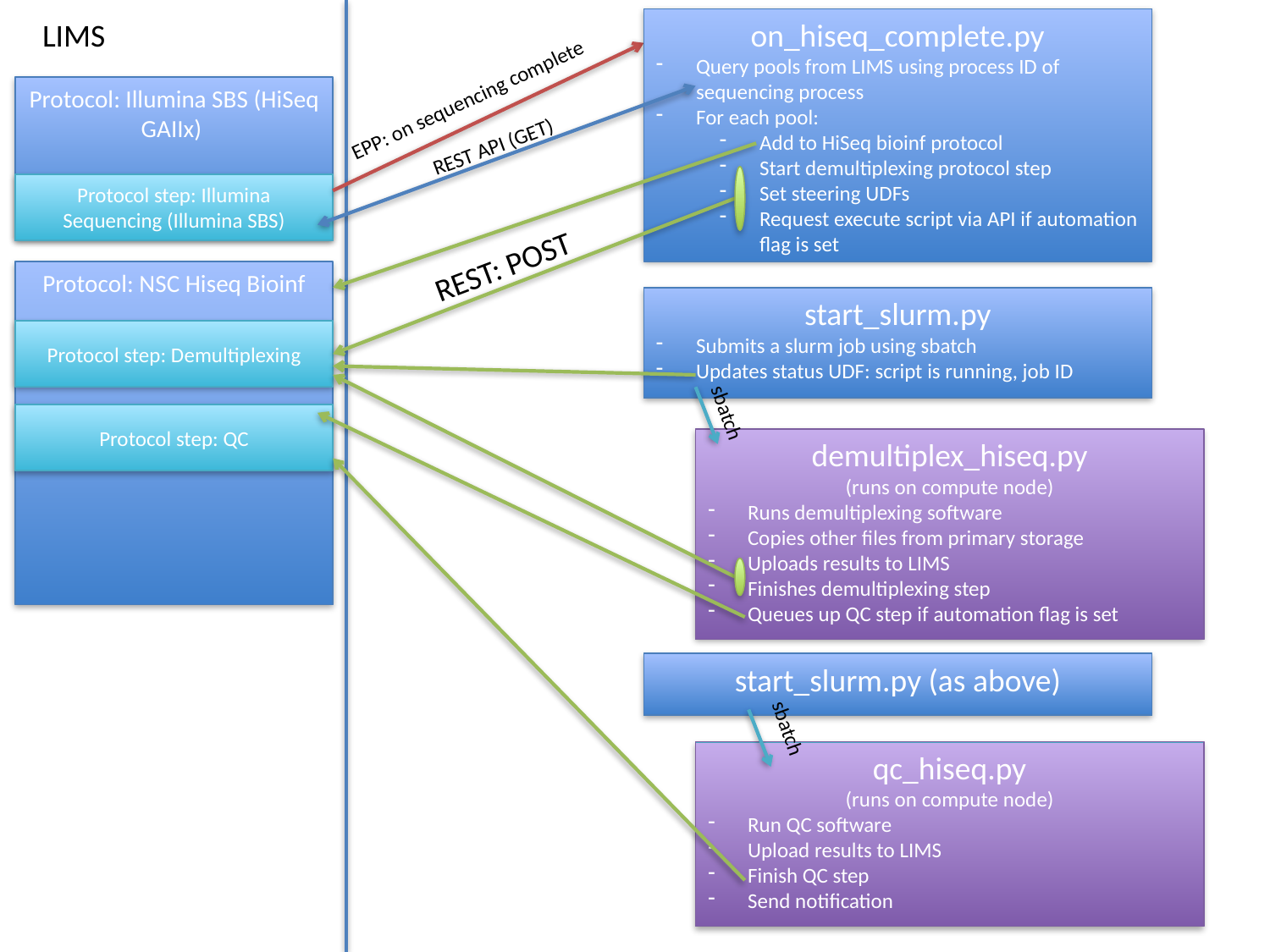

LIMS
on_hiseq_complete.py
Query pools from LIMS using process ID of sequencing process
For each pool:
Add to HiSeq bioinf protocol
Start demultiplexing protocol step
Set steering UDFs
Request execute script via API if automation flag is set
EPP: on sequencing complete
Protocol: Illumina SBS (HiSeq GAIIx)

REST API (GET)

Protocol step: Illumina Sequencing (Illumina SBS)
REST: POST
Protocol: NSC Hiseq Bioinf

start_slurm.py
Submits a slurm job using sbatch
Updates status UDF: script is running, job ID
Protocol step: Demultiplexing
sbatch
Protocol step: QC
demultiplex_hiseq.py
(runs on compute node)
Runs demultiplexing software
Copies other files from primary storage
Uploads results to LIMS
Finishes demultiplexing step
Queues up QC step if automation flag is set

start_slurm.py (as above)
sbatch
qc_hiseq.py
(runs on compute node)
Run QC software
Upload results to LIMS
Finish QC step
Send notification